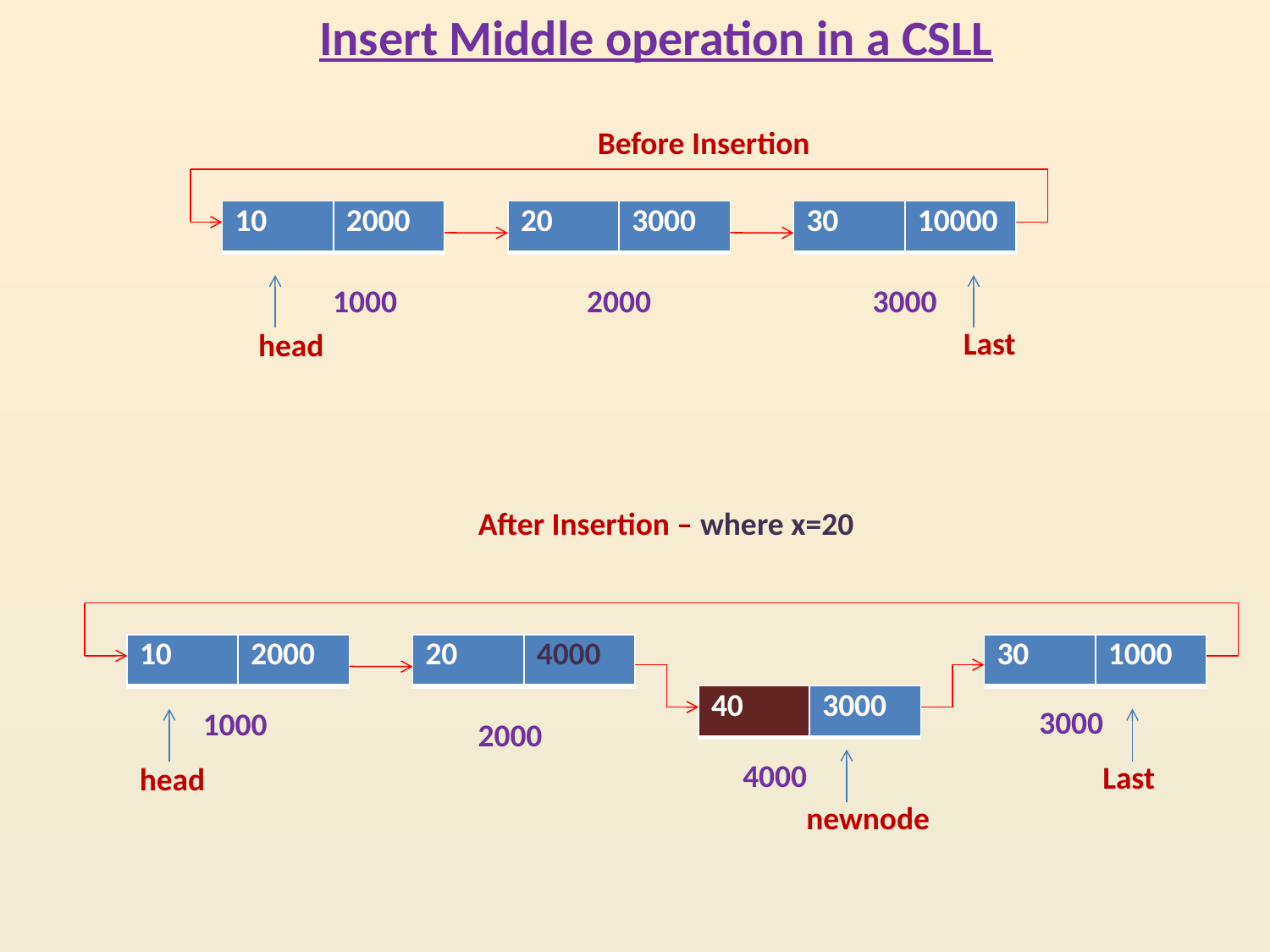

Insert Middle operation in a CSLL
Before Insertion
| 10 | 2000 |
| --- | --- |
| 20 | 3000 |
| --- | --- |
| 30 | 10000 |
| --- | --- |
1000
2000
3000
Last
head
After Insertion – where x=20
| 10 | 2000 |
| --- | --- |
| 20 | 4000 |
| --- | --- |
| 30 | 1000 |
| --- | --- |
| 40 | 3000 |
| --- | --- |
3000
1000
2000
4000
Last
head
newnode